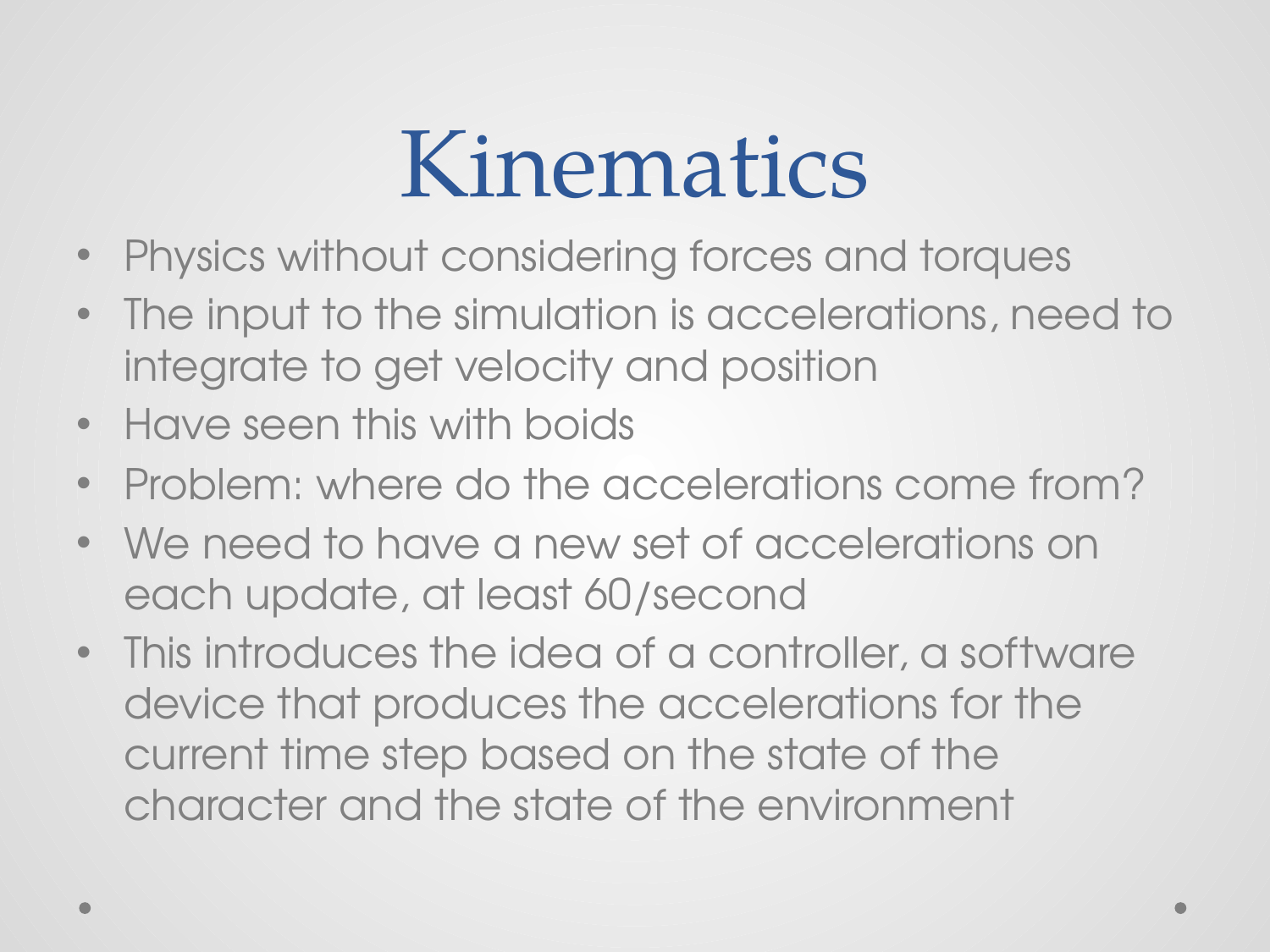

# Kinematics
Physics without considering forces and torques
The input to the simulation is accelerations, need to integrate to get velocity and position
Have seen this with boids
Problem: where do the accelerations come from?
We need to have a new set of accelerations on each update, at least 60/second
This introduces the idea of a controller, a software device that produces the accelerations for the current time step based on the state of the character and the state of the environment